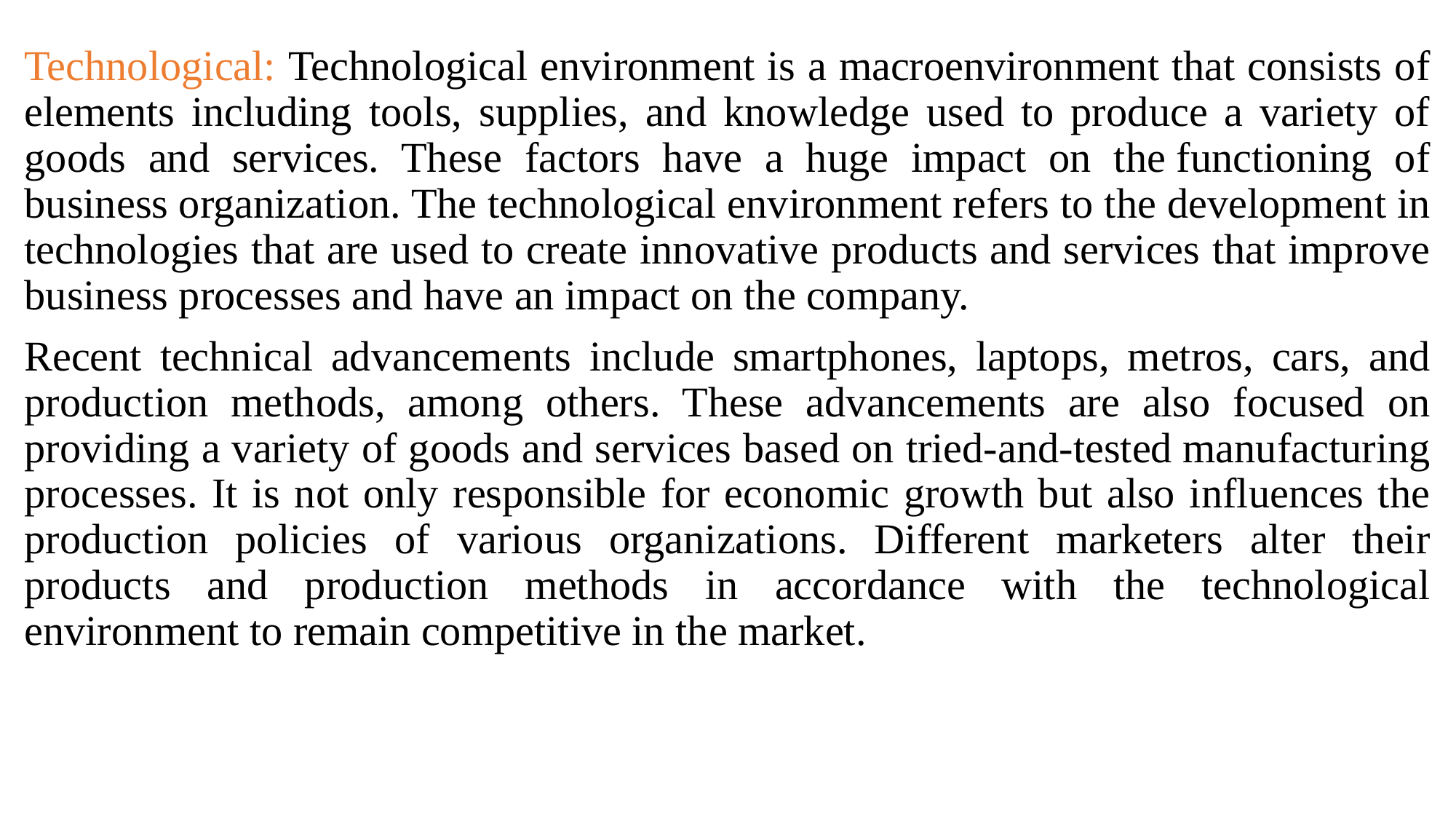

Technological: Technological environment is a macroenvironment that consists of elements including tools, supplies, and knowledge used to produce a variety of goods and services. These factors have a huge impact on the functioning of business organization. The technological environment refers to the development in technologies that are used to create innovative products and services that improve business processes and have an impact on the company.
Recent technical advancements include smartphones, laptops, metros, cars, and production methods, among others. These advancements are also focused on providing a variety of goods and services based on tried-and-tested manufacturing processes. It is not only responsible for economic growth but also influences the production policies of various organizations. Different marketers alter their products and production methods in accordance with the technological environment to remain competitive in the market.